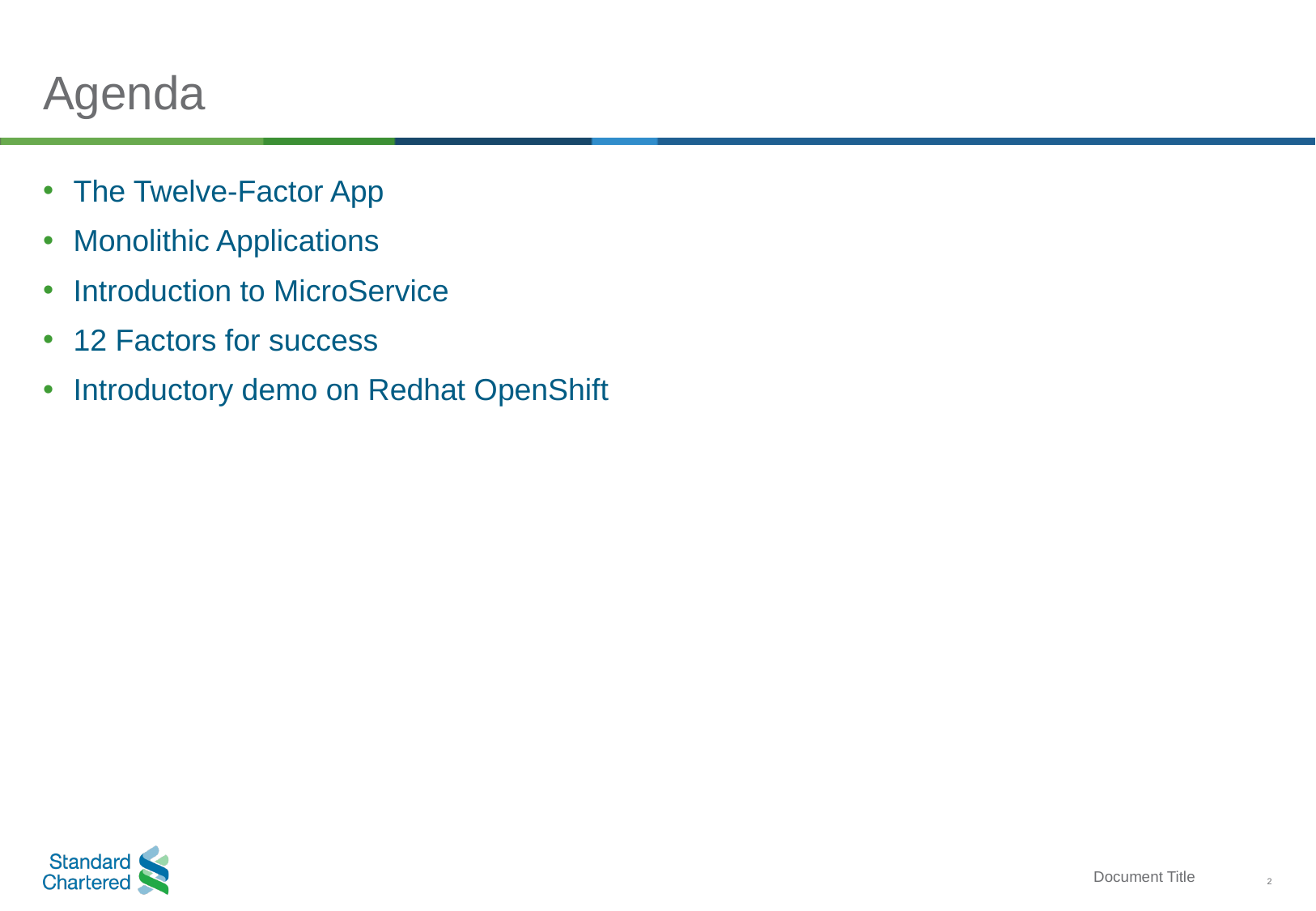

# Agenda
The Twelve-Factor App
Monolithic Applications
Introduction to MicroService
12 Factors for success
Introductory demo on Redhat OpenShift